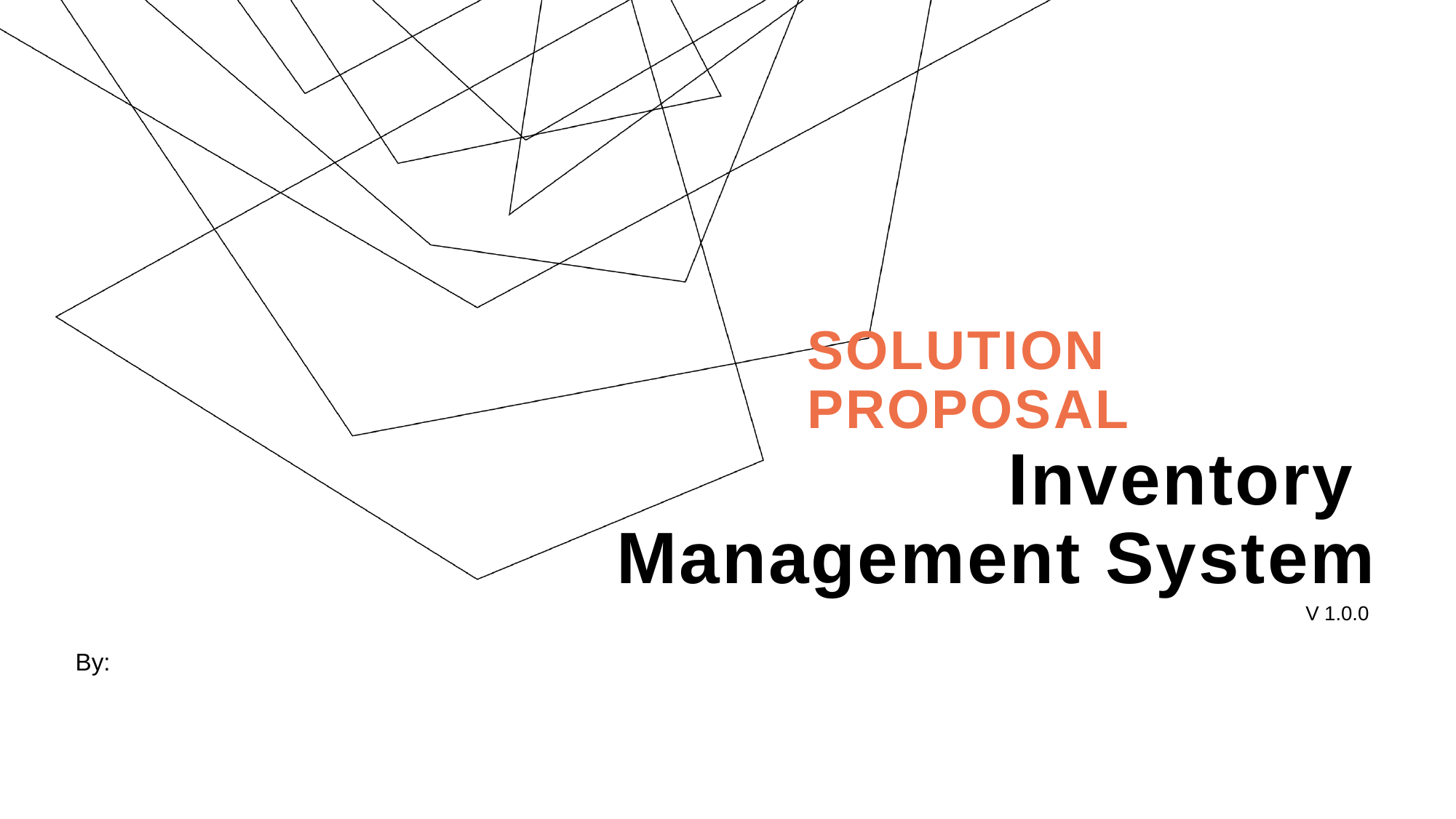

# Solution proposal
Inventory
Management System
V 1.0.0
By: